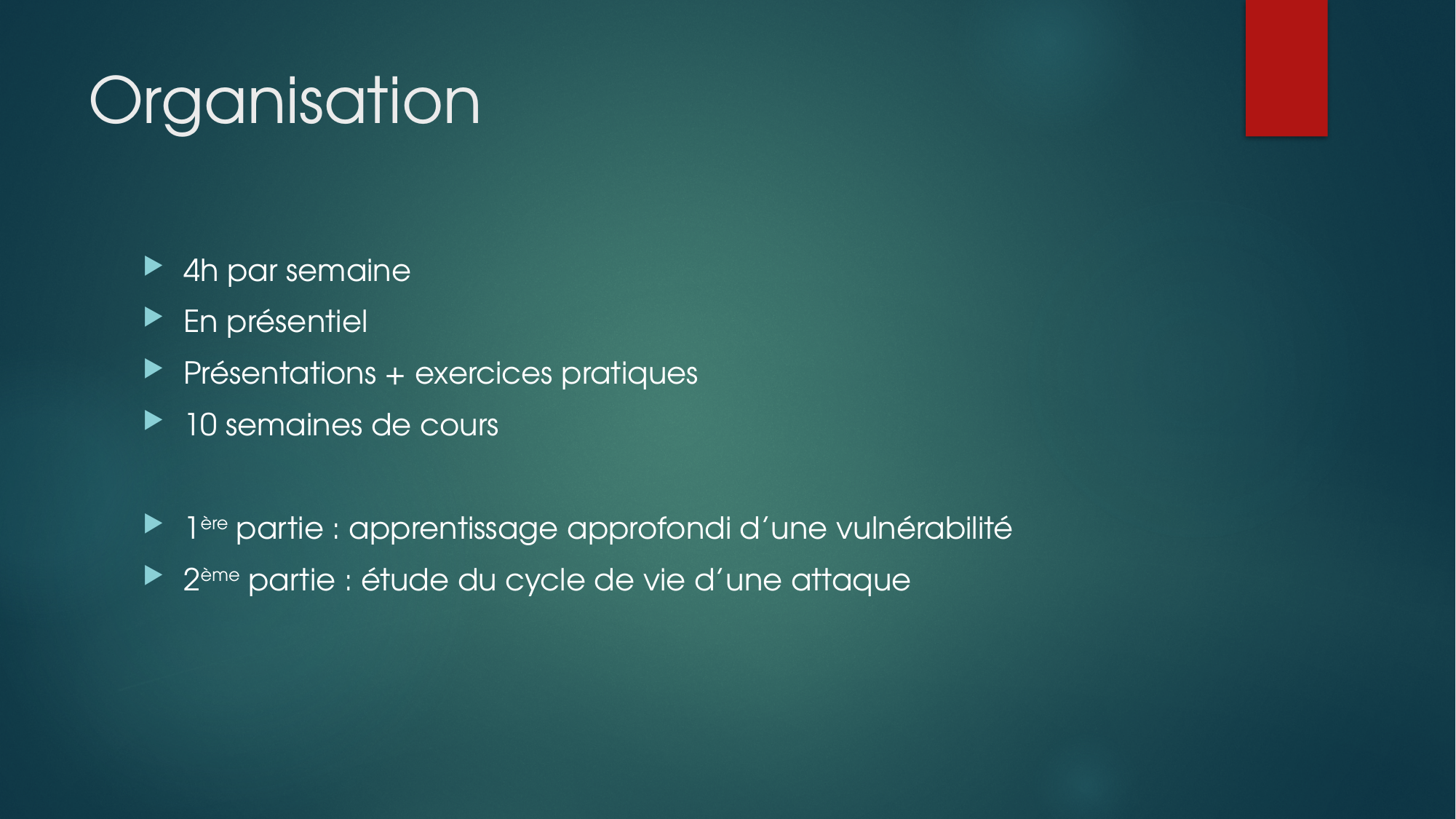

# Organisation
4h par semaine
En présentiel
Présentations + exercices pratiques
10 semaines de cours

1ère partie : apprentissage approfondi d’une vulnérabilité
2ème partie : étude du cycle de vie d’une attaque